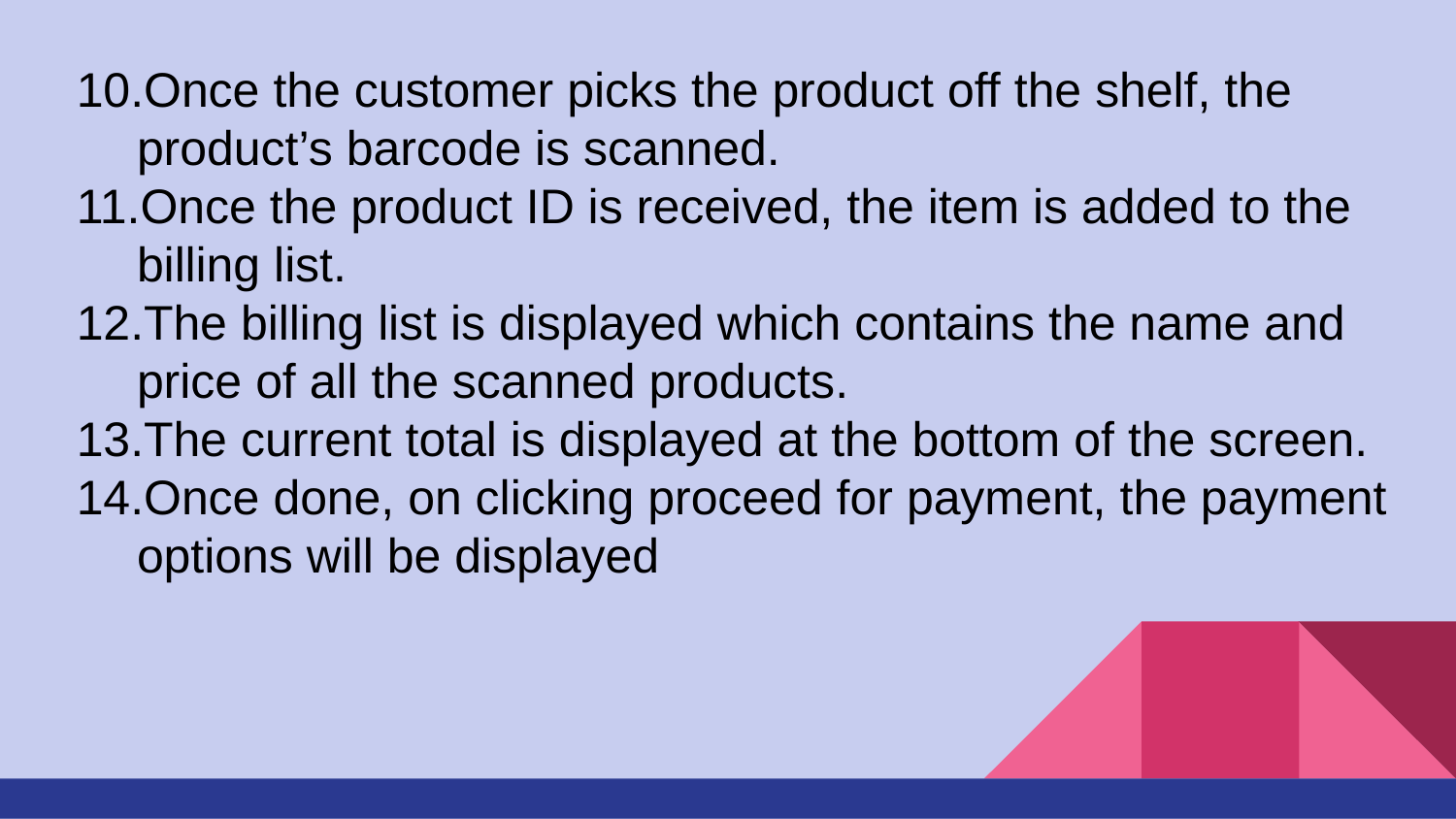

Once the customer picks the product off the shelf, the product’s barcode is scanned.
Once the product ID is received, the item is added to the billing list.
The billing list is displayed which contains the name and price of all the scanned products.
The current total is displayed at the bottom of the screen.
Once done, on clicking proceed for payment, the payment options will be displayed